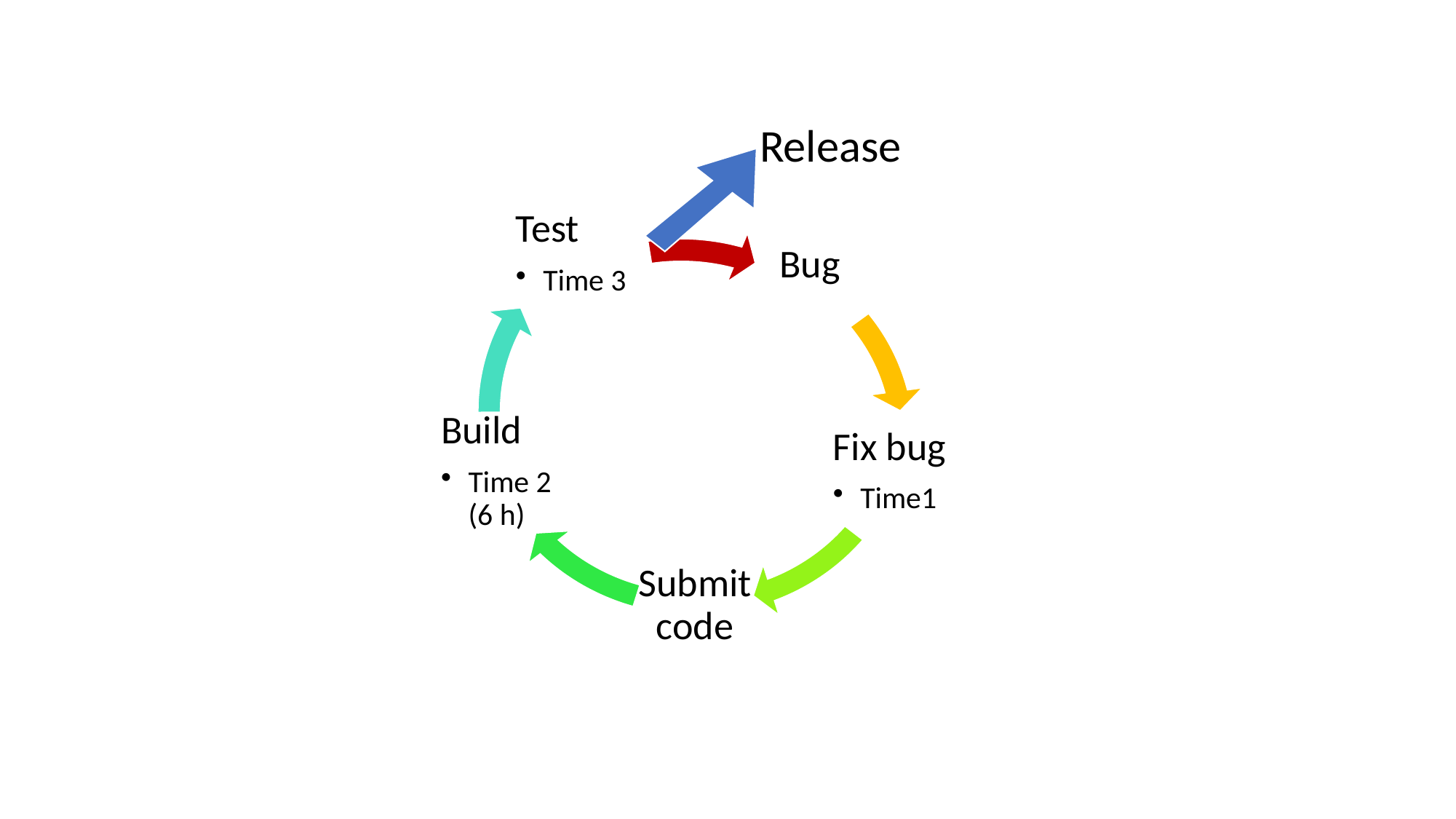

Release

Bug
Fix bug
Time1
Submit code
Build
Time 2 (6 h)
Test
Time 3